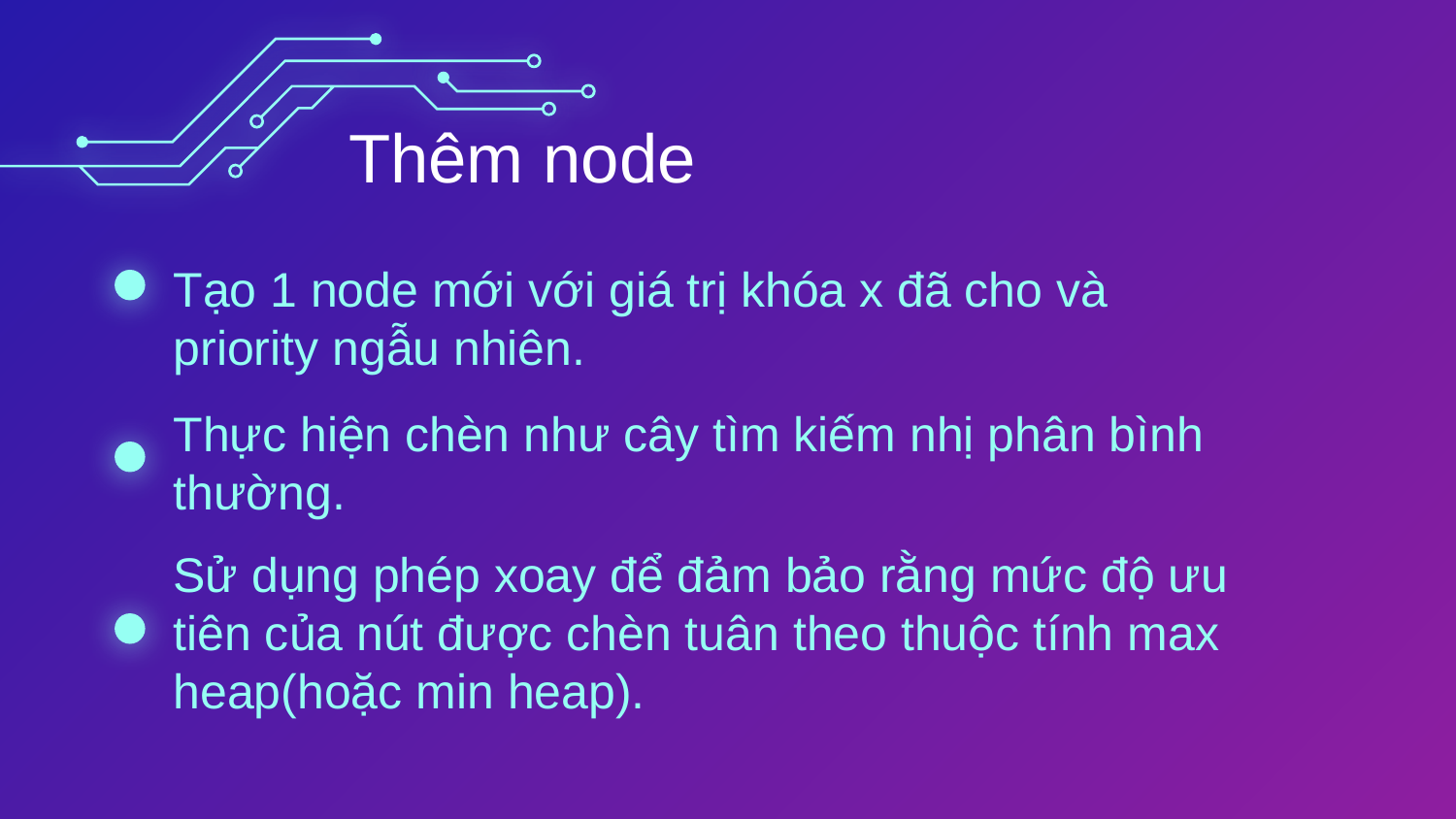

# Thêm node
Tạo 1 node mới với giá trị khóa x đã cho và priority ngẫu nhiên.

Thực hiện chèn như cây tìm kiếm nhị phân bình thường.

Sử dụng phép xoay để đảm bảo rằng mức độ ưu tiên của nút được chèn tuân theo thuộc tính max heap(hoặc min heap).